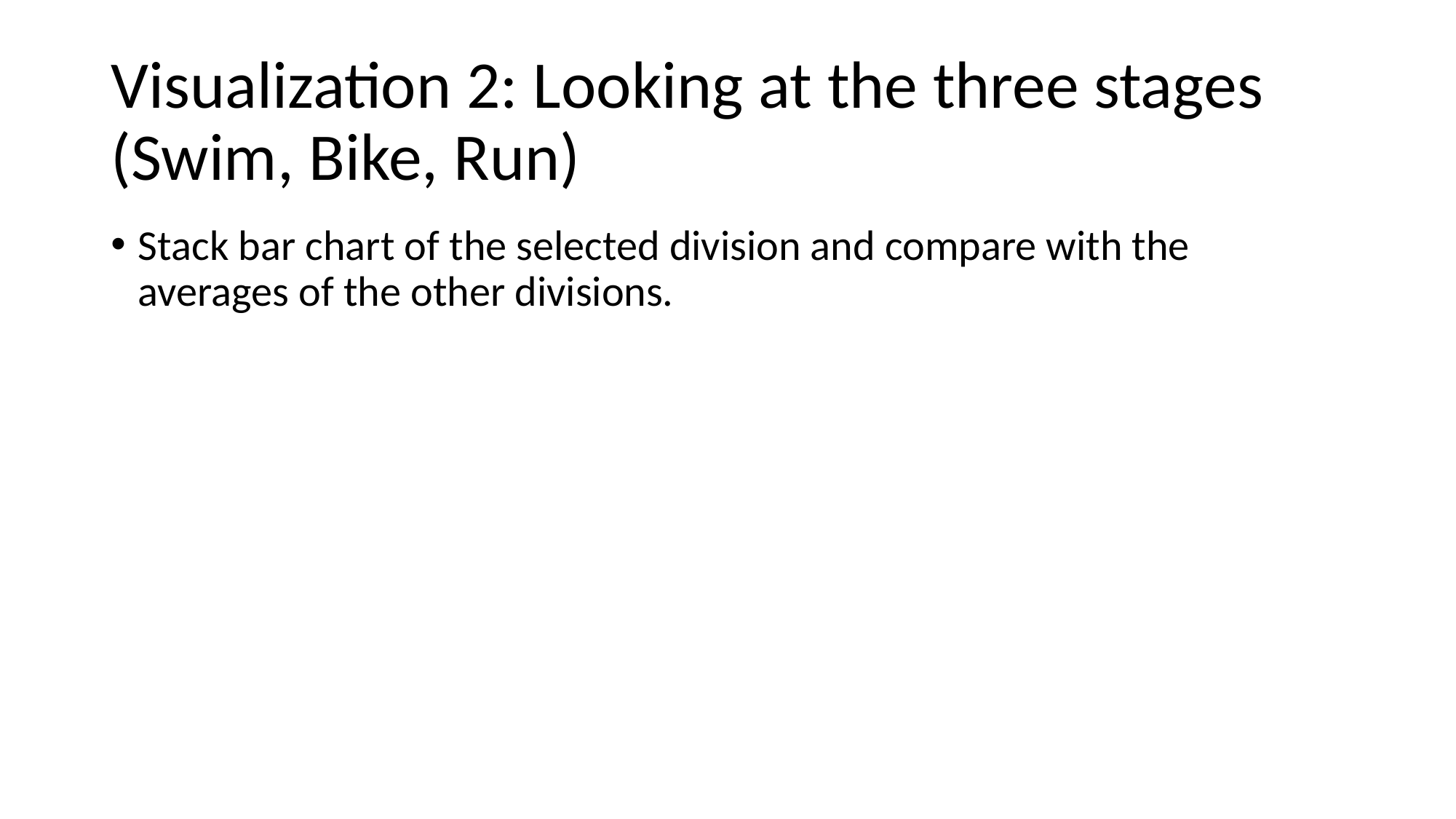

# Visualization 2: Looking at the three stages (Swim, Bike, Run)
Stack bar chart of the selected division and compare with the averages of the other divisions.